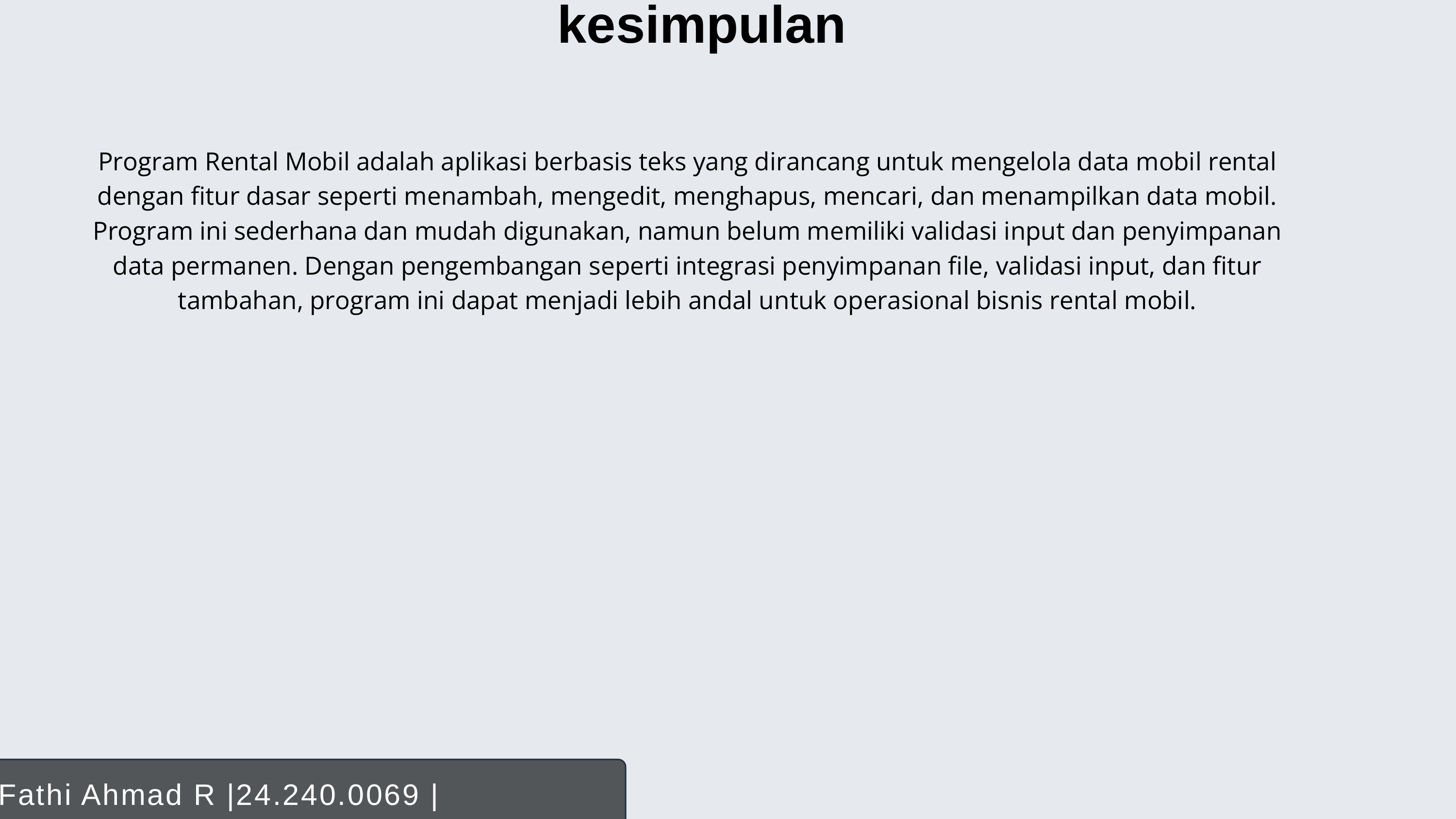

kesimpulan
Program Rental Mobil adalah aplikasi berbasis teks yang dirancang untuk mengelola data mobil rental dengan fitur dasar seperti menambah, mengedit, menghapus, mencari, dan menampilkan data mobil. Program ini sederhana dan mudah digunakan, namun belum memiliki validasi input dan penyimpanan data permanen. Dengan pengembangan seperti integrasi penyimpanan file, validasi input, dan fitur tambahan, program ini dapat menjadi lebih andal untuk operasional bisnis rental mobil.

Fathi Ahmad R |24.240.0069 |